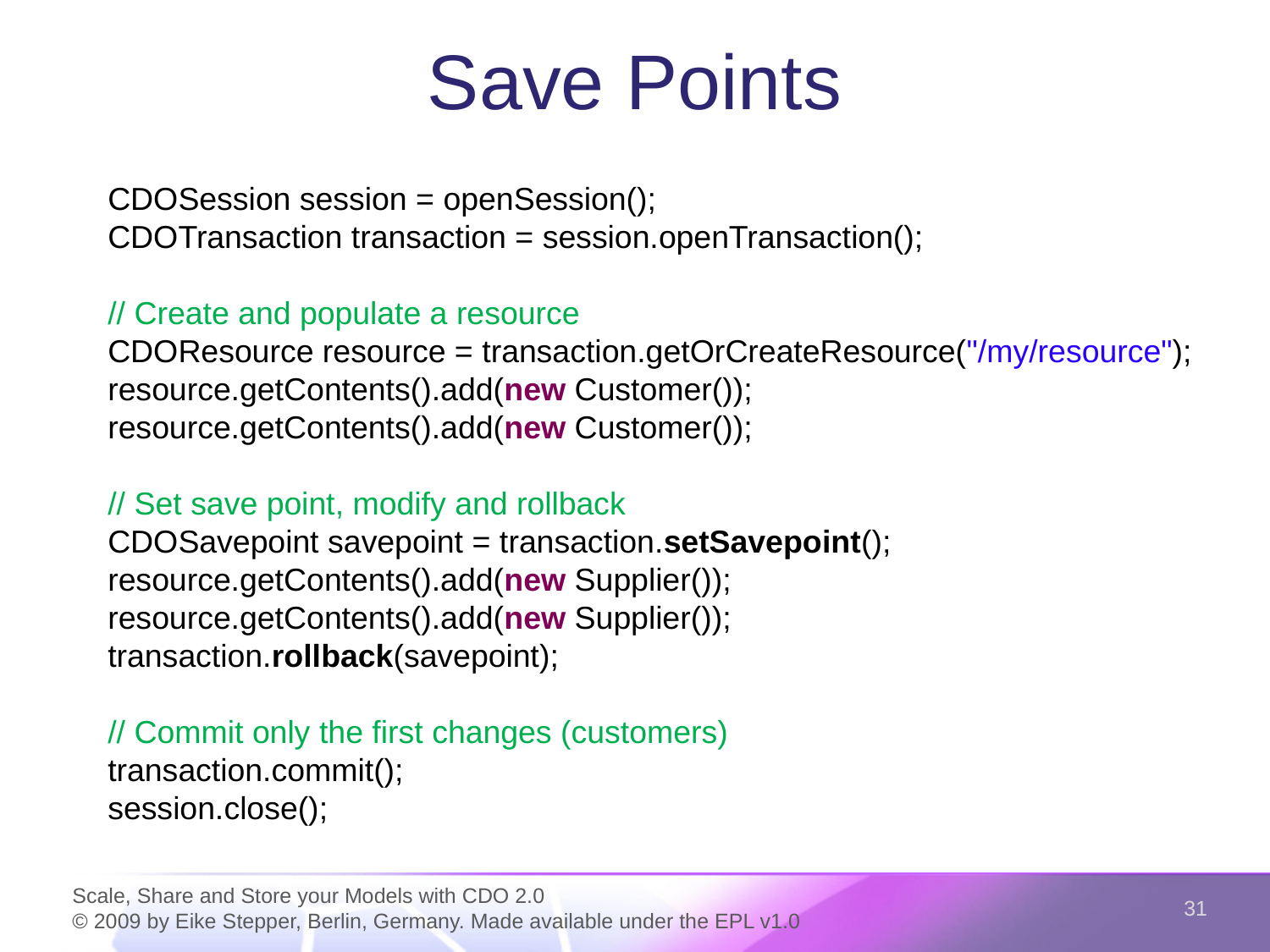

# Save Points
    CDOSession session = openSession();
    CDOTransaction transaction = session.openTransaction();
    // Create and populate a resource
    CDOResource resource = transaction.getOrCreateResource("/my/resource");
    resource.getContents().add(new Customer());
    resource.getContents().add(new Customer());
    // Set save point, modify and rollback
    CDOSavepoint savepoint = transaction.setSavepoint();
    resource.getContents().add(new Supplier());
    resource.getContents().add(new Supplier());
    transaction.rollback(savepoint);
    // Commit only the first changes (customers)
    transaction.commit();
    session.close();
31
Scale, Share and Store your Models with CDO 2.0
© 2009 by Eike Stepper, Berlin, Germany. Made available under the EPL v1.0